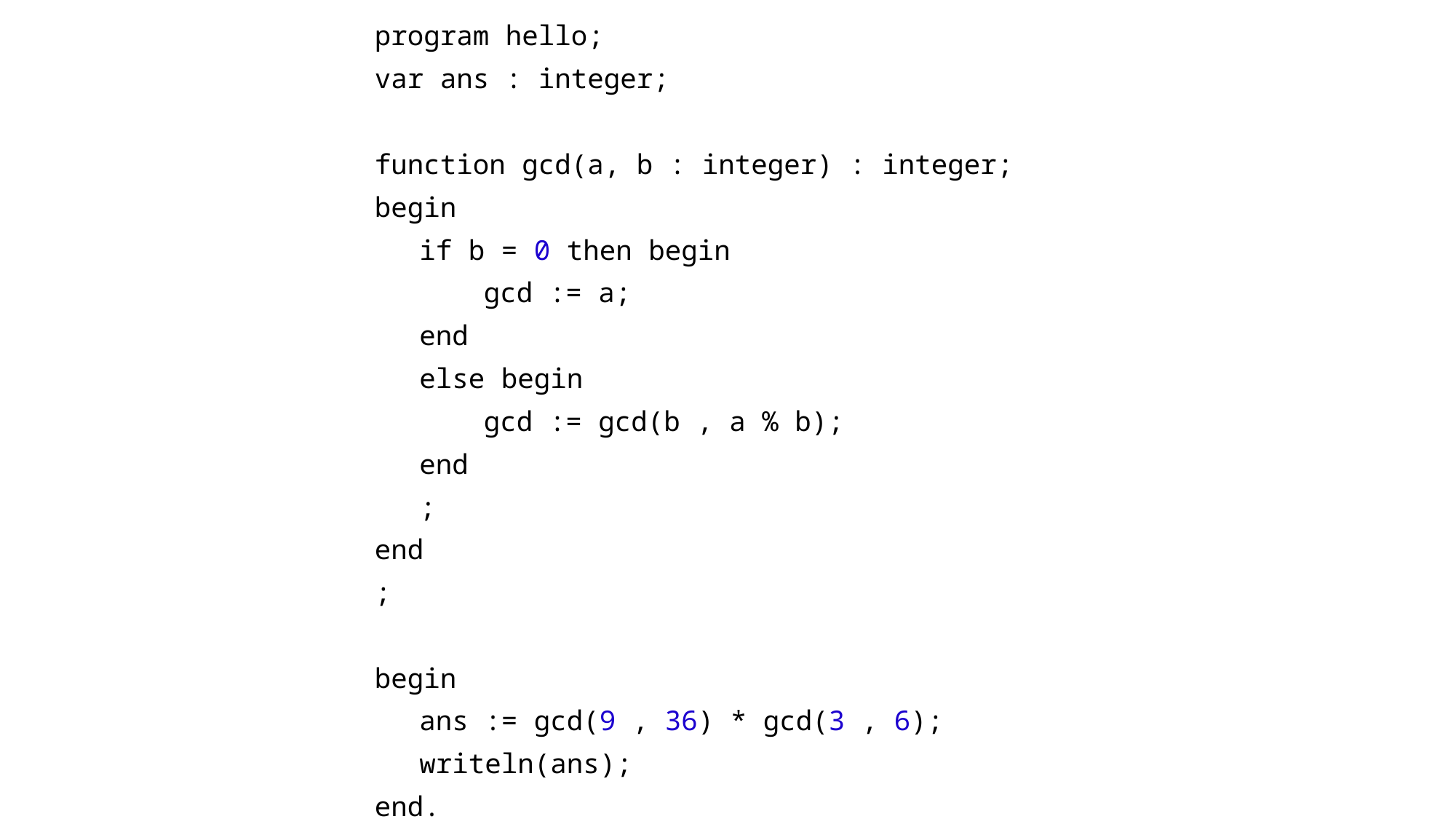

program hello;
var ans : integer;

function gcd(a, b : integer) : integer;
begin
	if b = 0 then begin
		gcd := a;
	end
	else begin
		gcd := gcd(b , a % b);
	end
	;
end
;

begin
	ans := gcd(9 , 36) * gcd(3 , 6);
	writeln(ans);
end.